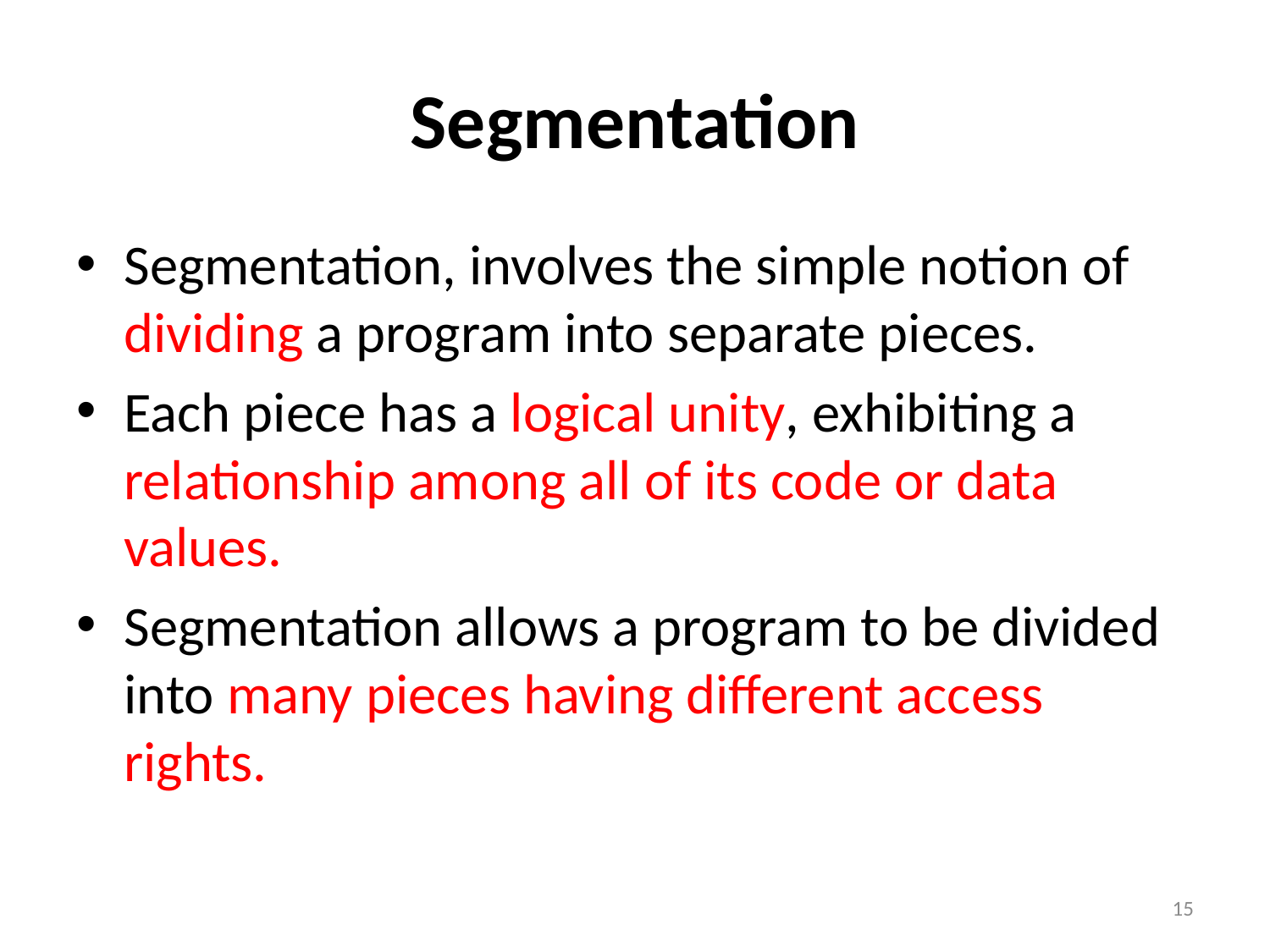

# Segmentation
Segmentation, involves the simple notion of dividing a program into separate pieces.
Each piece has a logical unity, exhibiting a relationship among all of its code or data values.
Segmentation allows a program to be divided into many pieces having different access rights.
15